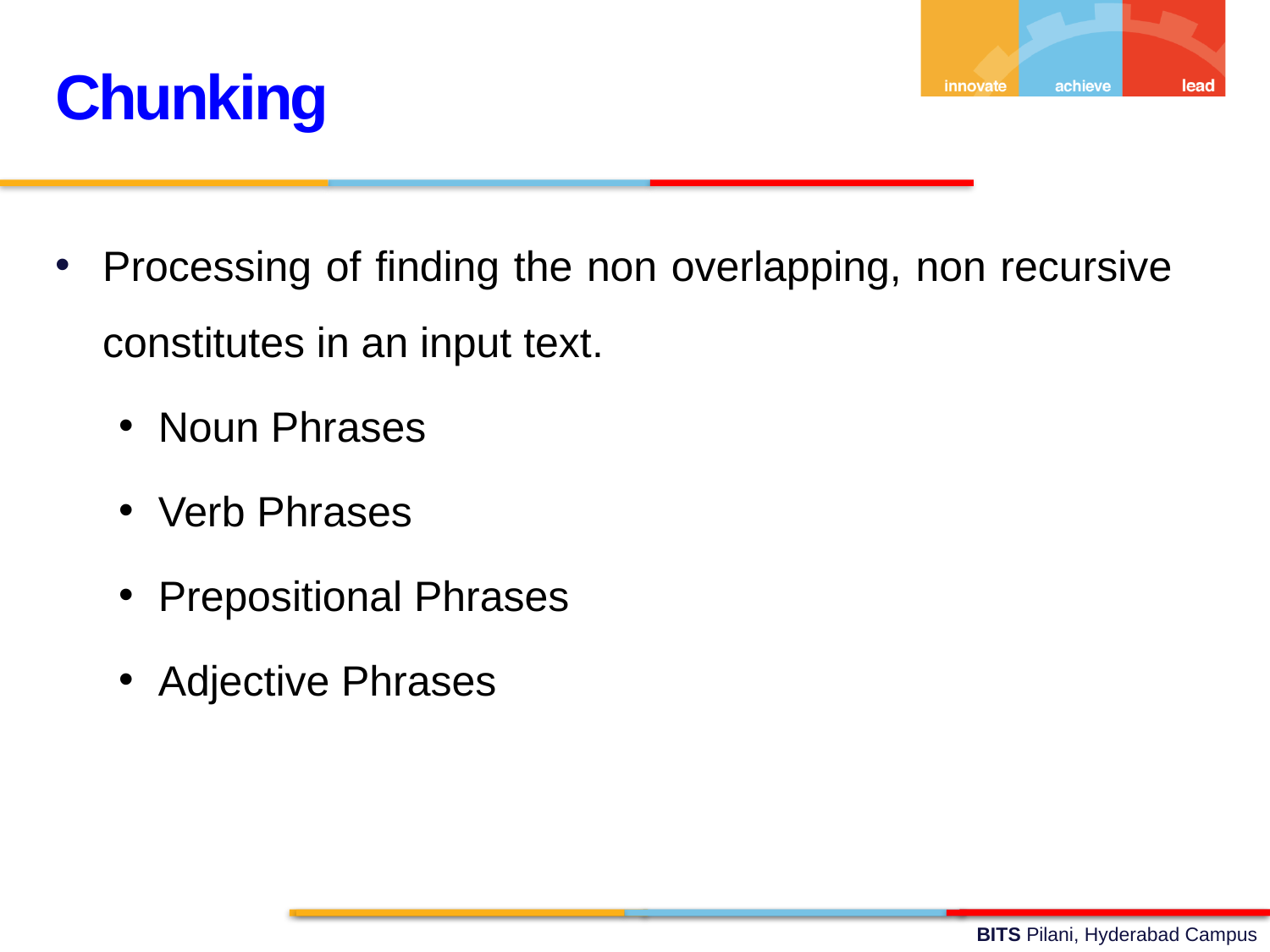

Chunking
Processing of finding the non overlapping, non recursive constitutes in an input text.
Noun Phrases
Verb Phrases
Prepositional Phrases
Adjective Phrases